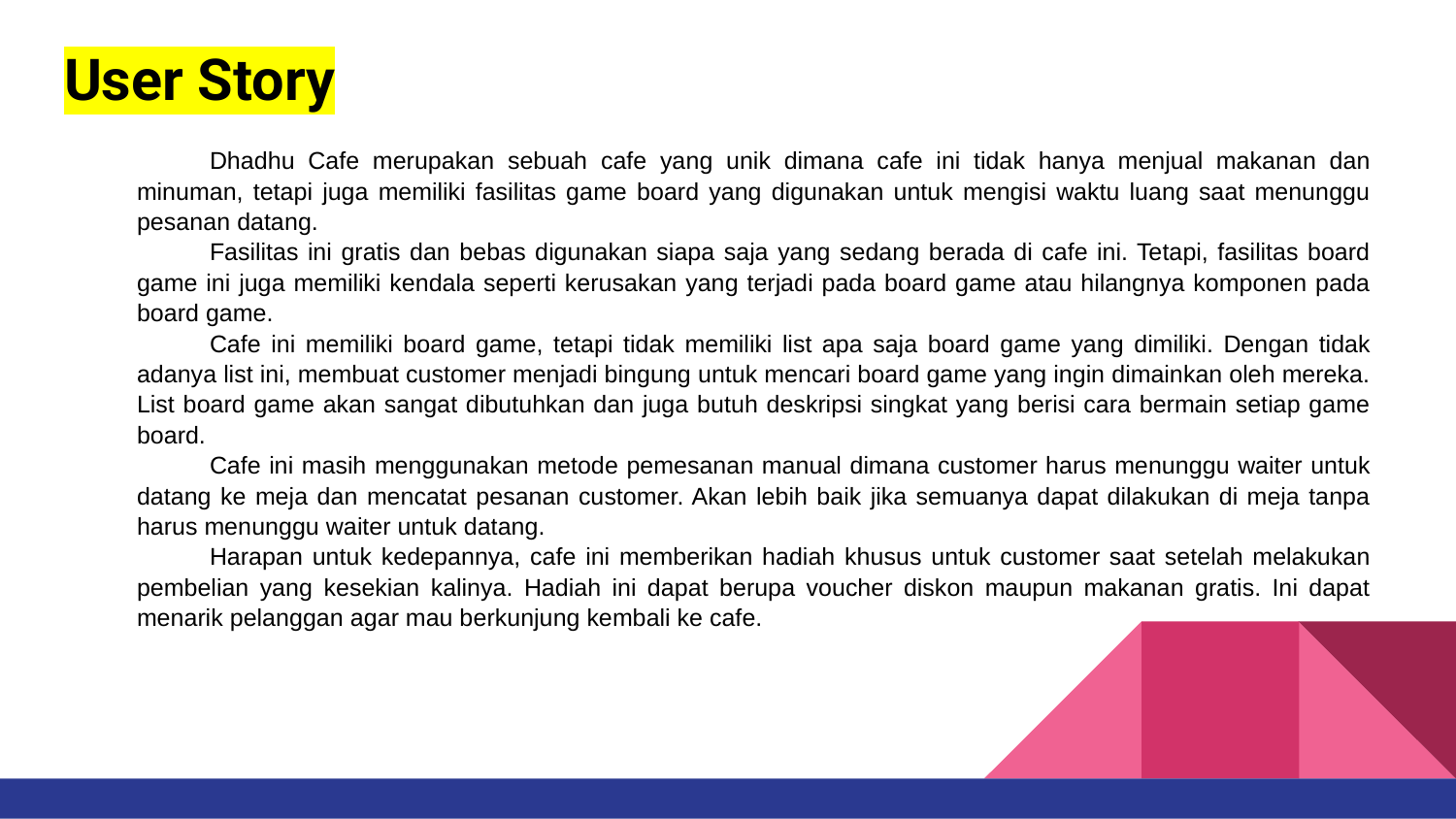

# User Story
Dhadhu Cafe merupakan sebuah cafe yang unik dimana cafe ini tidak hanya menjual makanan dan minuman, tetapi juga memiliki fasilitas game board yang digunakan untuk mengisi waktu luang saat menunggu pesanan datang.
Fasilitas ini gratis dan bebas digunakan siapa saja yang sedang berada di cafe ini. Tetapi, fasilitas board game ini juga memiliki kendala seperti kerusakan yang terjadi pada board game atau hilangnya komponen pada board game.
Cafe ini memiliki board game, tetapi tidak memiliki list apa saja board game yang dimiliki. Dengan tidak adanya list ini, membuat customer menjadi bingung untuk mencari board game yang ingin dimainkan oleh mereka. List board game akan sangat dibutuhkan dan juga butuh deskripsi singkat yang berisi cara bermain setiap game board.
Cafe ini masih menggunakan metode pemesanan manual dimana customer harus menunggu waiter untuk datang ke meja dan mencatat pesanan customer. Akan lebih baik jika semuanya dapat dilakukan di meja tanpa harus menunggu waiter untuk datang.
Harapan untuk kedepannya, cafe ini memberikan hadiah khusus untuk customer saat setelah melakukan pembelian yang kesekian kalinya. Hadiah ini dapat berupa voucher diskon maupun makanan gratis. Ini dapat menarik pelanggan agar mau berkunjung kembali ke cafe.